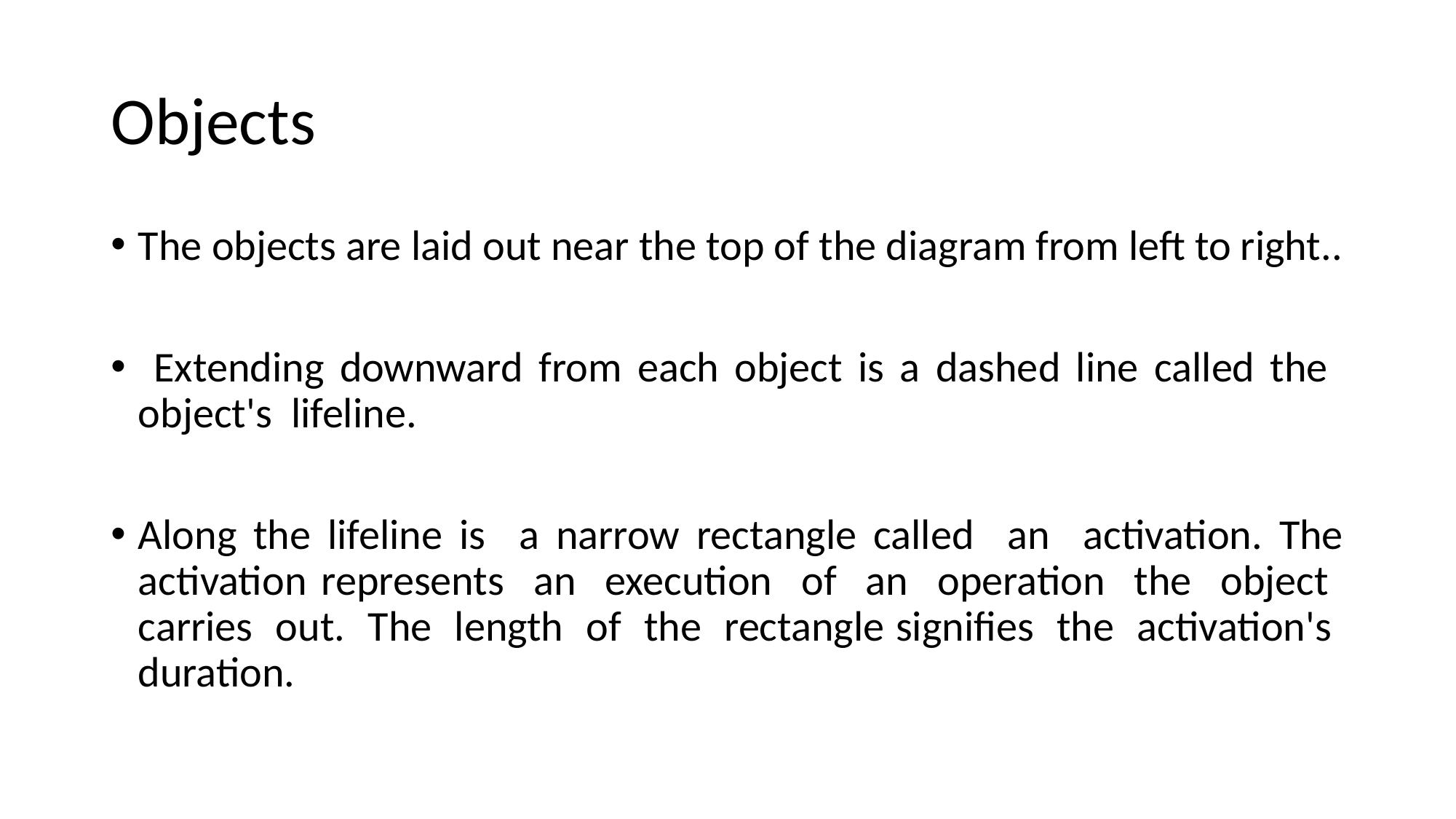

# Objects
The objects are laid out near the top of the diagram from left to right..

 Extending downward from each object is a dashed line called the  object's  lifeline.

Along the lifeline is  a narrow rectangle called  an  activation. The activation represents  an  execution  of  an  operation  the  object  carries  out.  The  length  of  the  rectangle signifies  the  activation's  duration.